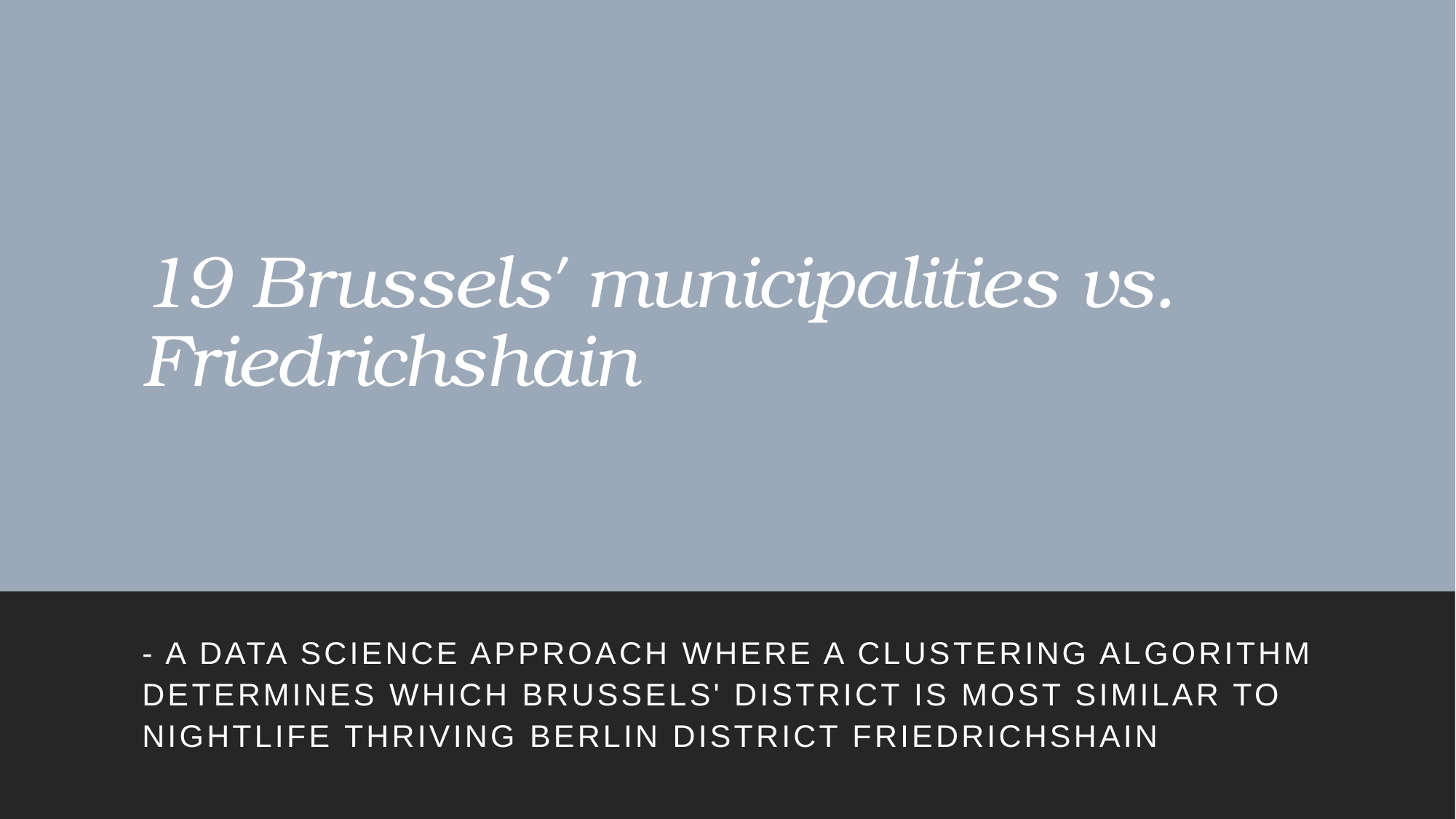

# 19 Brussels' municipalities vs. Friedrichshain

- A data science approach where a clustering algorithm determines which Brussels' district is most similar to nightlife thriving berlin district friedrichshain